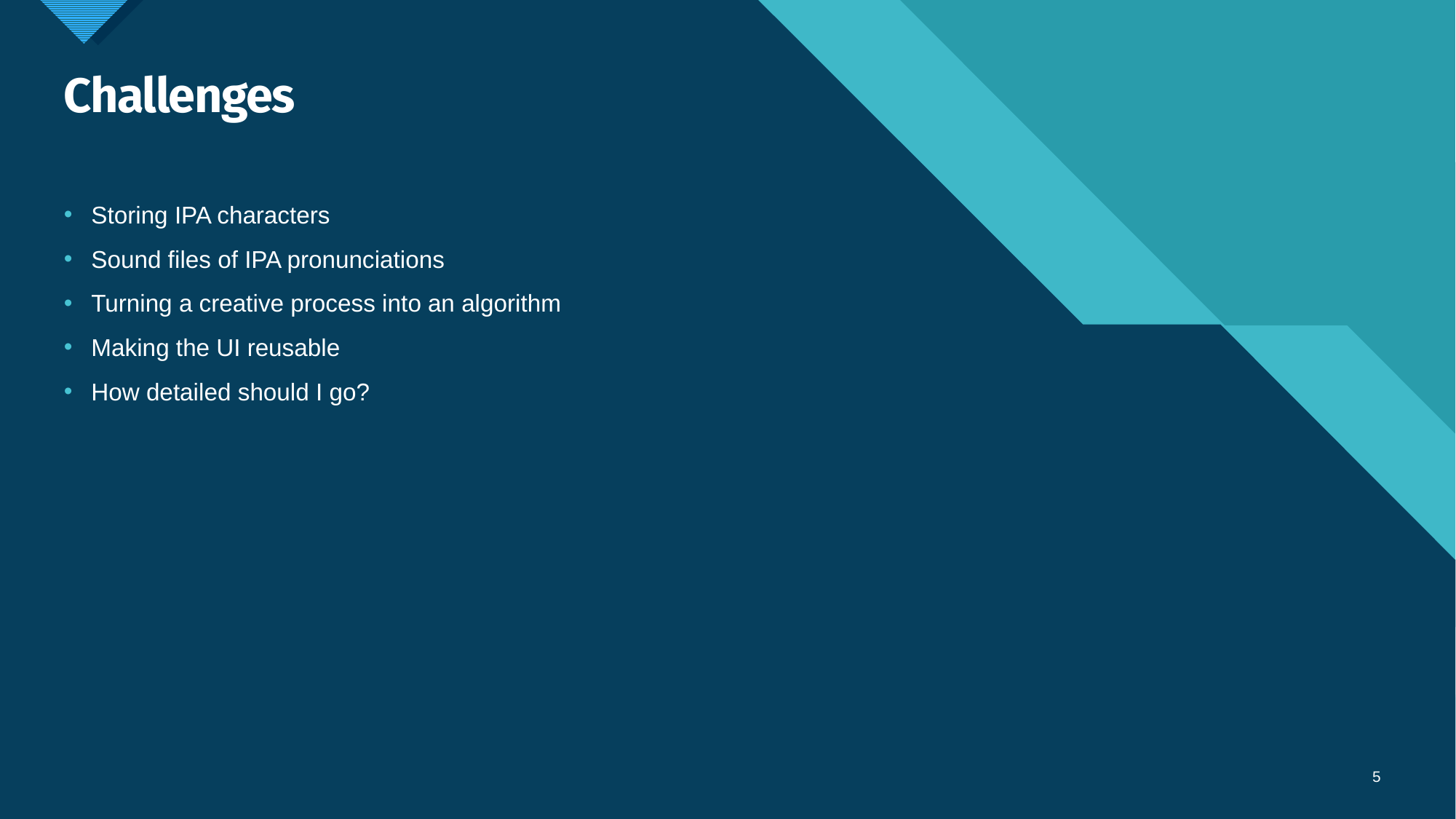

# Challenges
Storing IPA characters
Sound files of IPA pronunciations
Turning a creative process into an algorithm
Making the UI reusable
How detailed should I go?
5